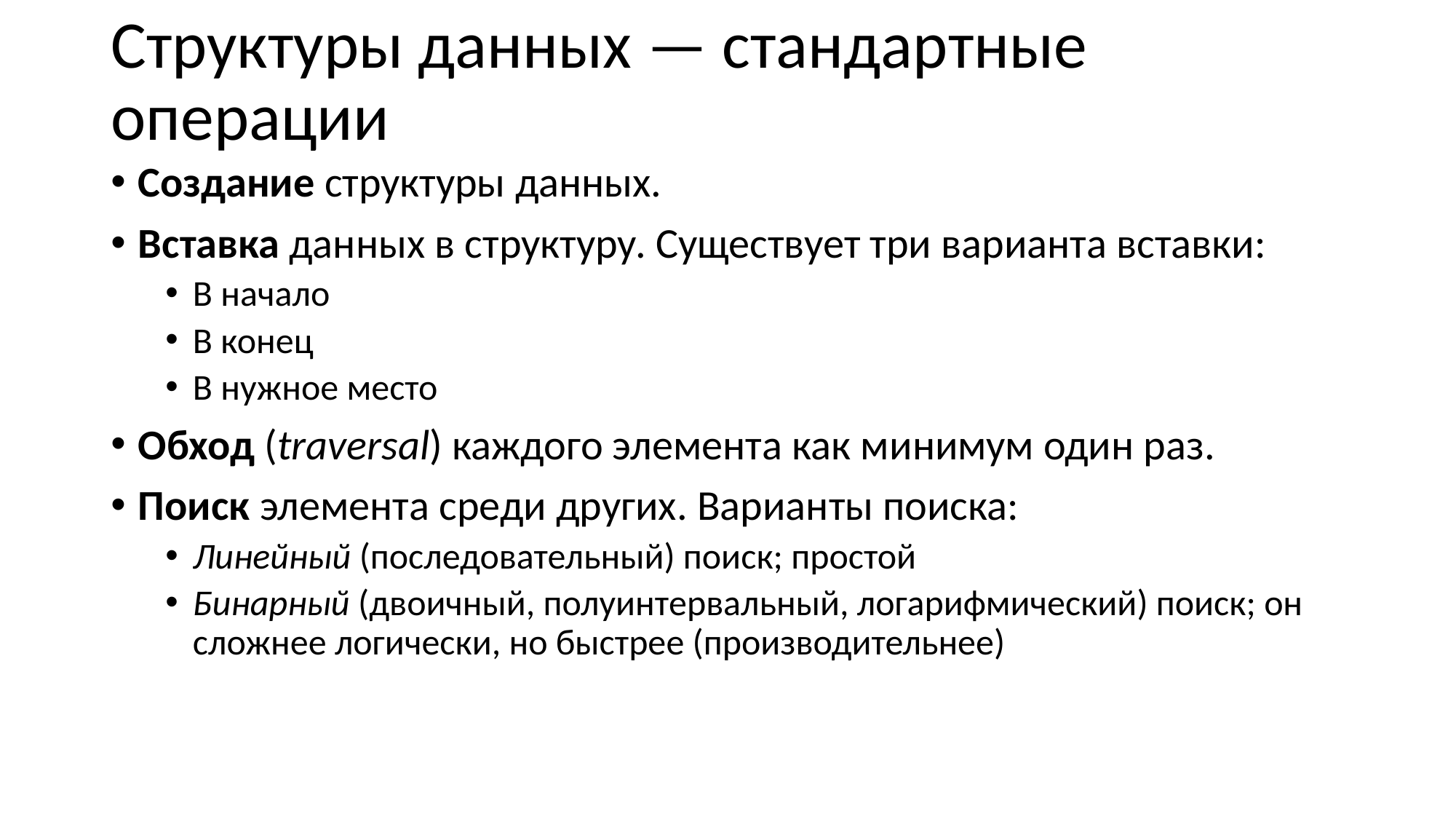

# Структуры данных — стандартные операции
Создание структуры данных.
Вставка данных в структуру. Существует три варианта вставки:
В начало
В конец
В нужное место
Обход (traversal) каждого элемента как минимум один раз.
Поиск элемента среди других. Варианты поиска:
Линейный (последовательный) поиск; простой
Бинарный (двоичный, полуинтервальный, логарифмический) поиск; он сложнее логически, но быстрее (производительнее)